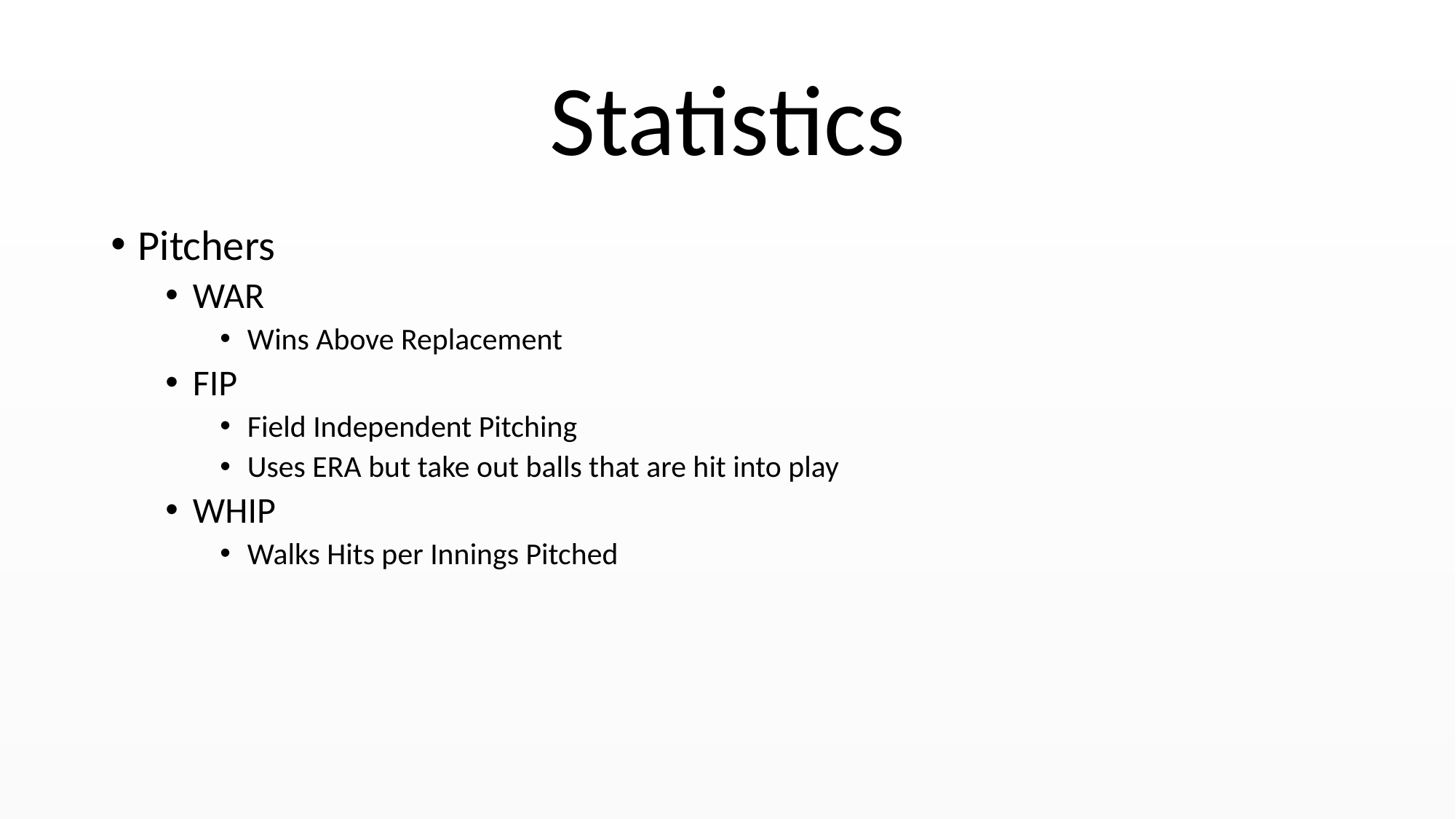

# Statistics
Pitchers
WAR
Wins Above Replacement
FIP
Field Independent Pitching
Uses ERA but take out balls that are hit into play
WHIP
Walks Hits per Innings Pitched